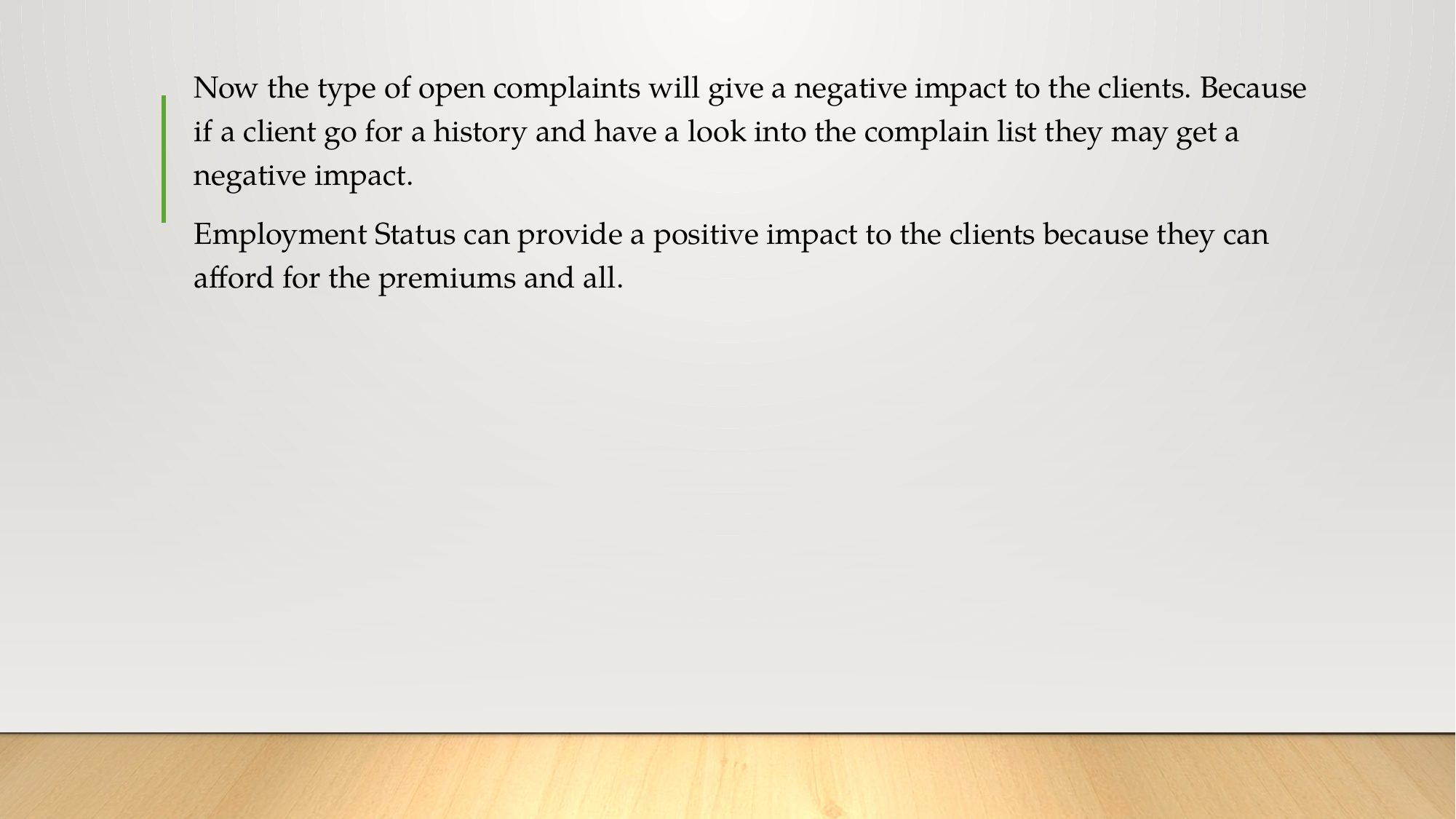

#
Now the type of open complaints will give a negative impact to the clients. Because if a client go for a history and have a look into the complain list they may get a negative impact.
Employment Status can provide a positive impact to the clients because they can afford for the premiums and all.